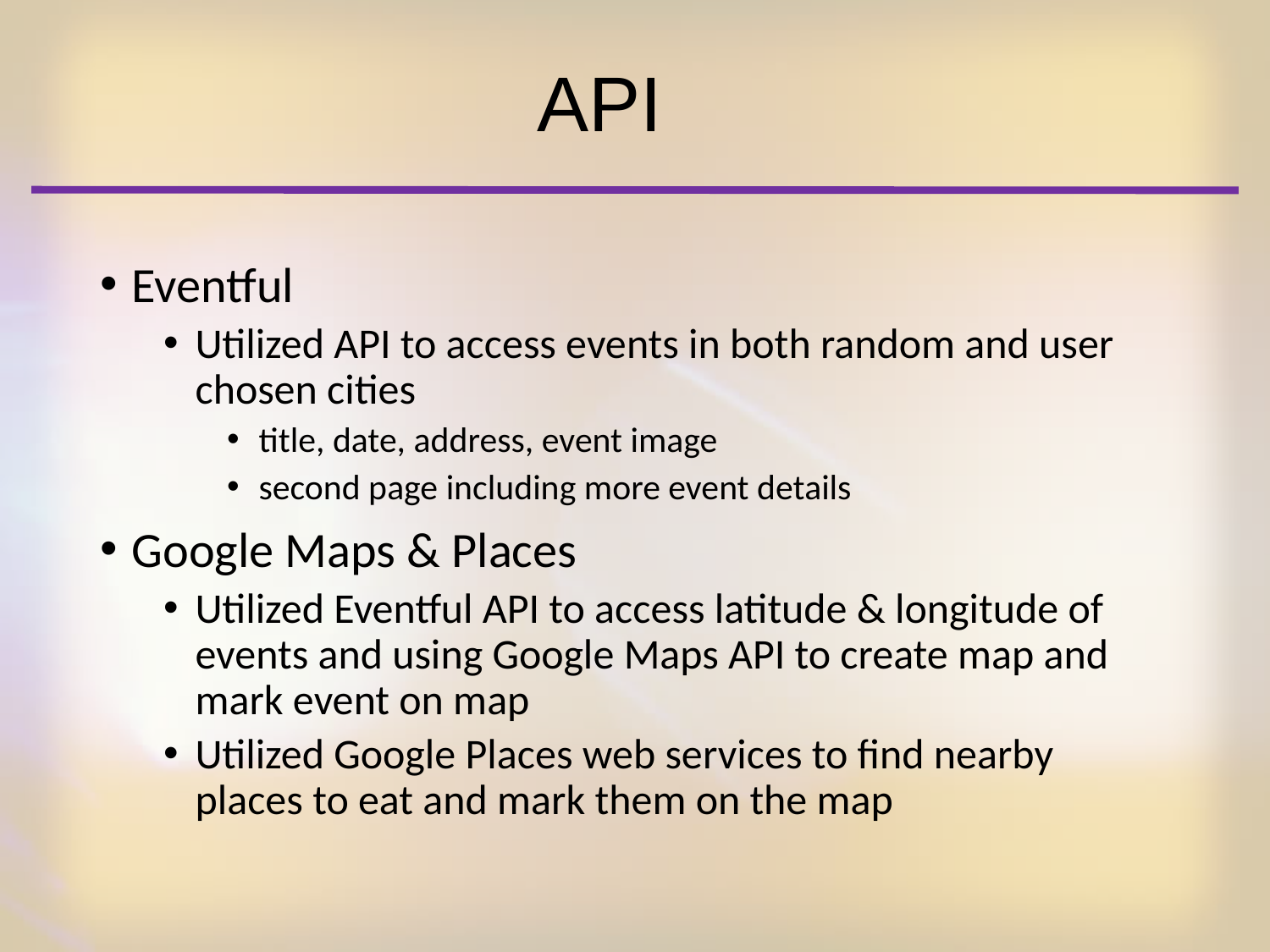

# API
Eventful
Utilized API to access events in both random and user chosen cities
title, date, address, event image
second page including more event details
Google Maps & Places
Utilized Eventful API to access latitude & longitude of events and using Google Maps API to create map and mark event on map
Utilized Google Places web services to find nearby places to eat and mark them on the map